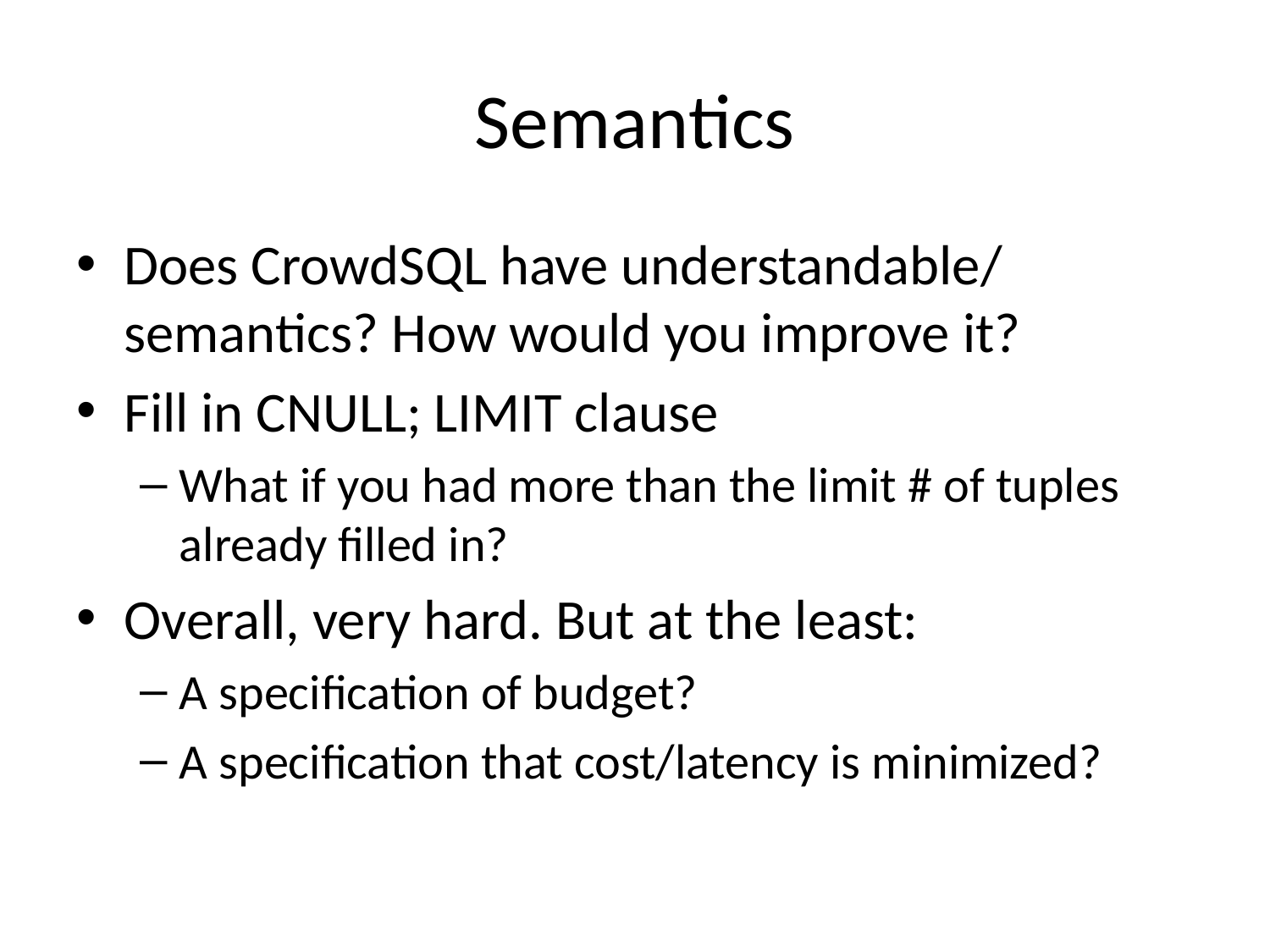

# Semantics
Does CrowdSQL have understandable/ semantics? How would you improve it?
Fill in CNULL; LIMIT clause
What if you had more than the limit # of tuples already filled in?
Overall, very hard. But at the least:
A specification of budget?
A specification that cost/latency is minimized?